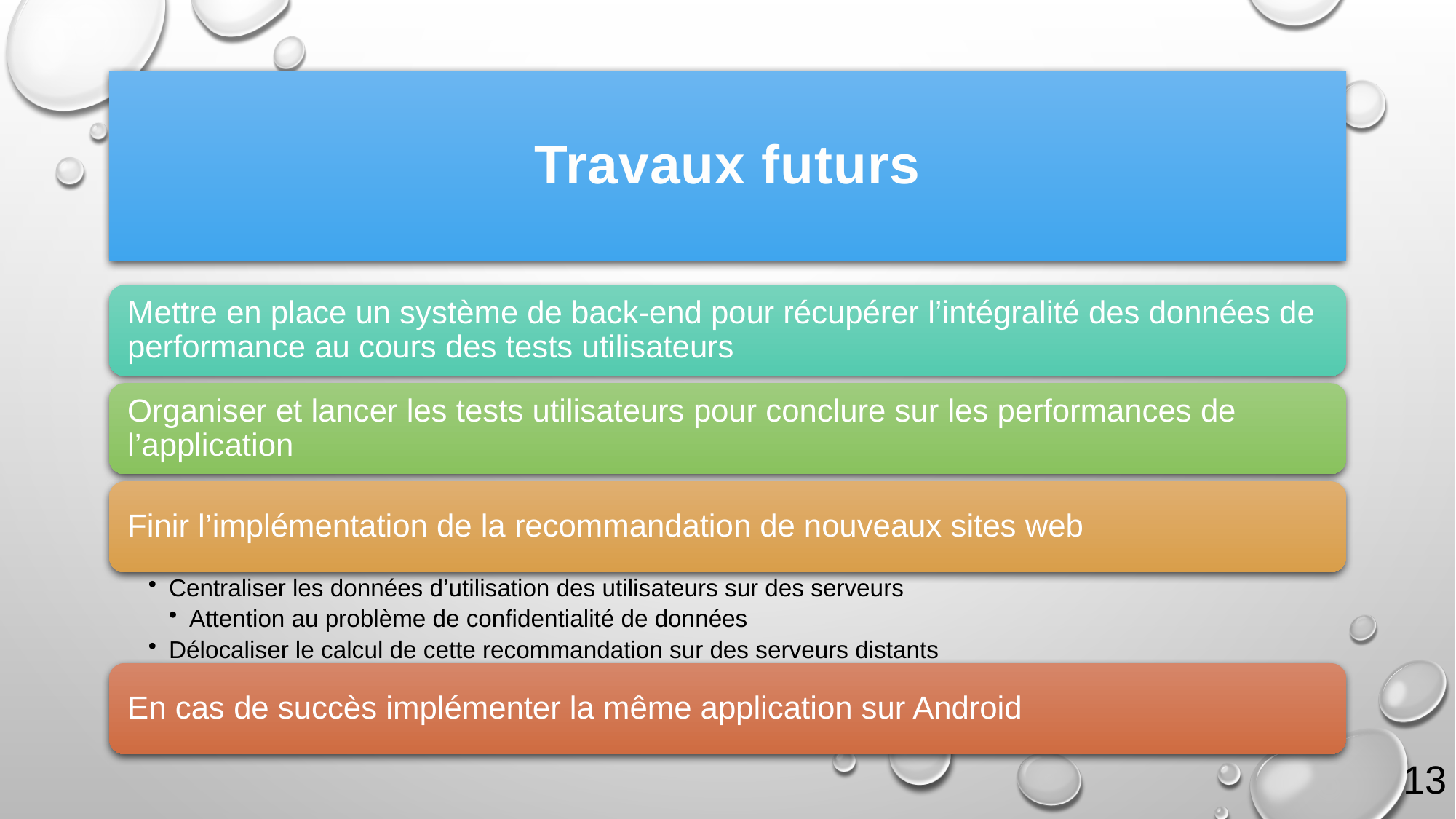

# Travaux futurs
Mettre en place un système de back-end pour récupérer l’intégralité des données de performance au cours des tests utilisateurs
Organiser et lancer les tests utilisateurs pour conclure sur les performances de l’application
Finir l’implémentation de la recommandation de nouveaux sites web
Centraliser les données d’utilisation des utilisateurs sur des serveurs
Attention au problème de confidentialité de données
Délocaliser le calcul de cette recommandation sur des serveurs distants
En cas de succès implémenter la même application sur Android
13